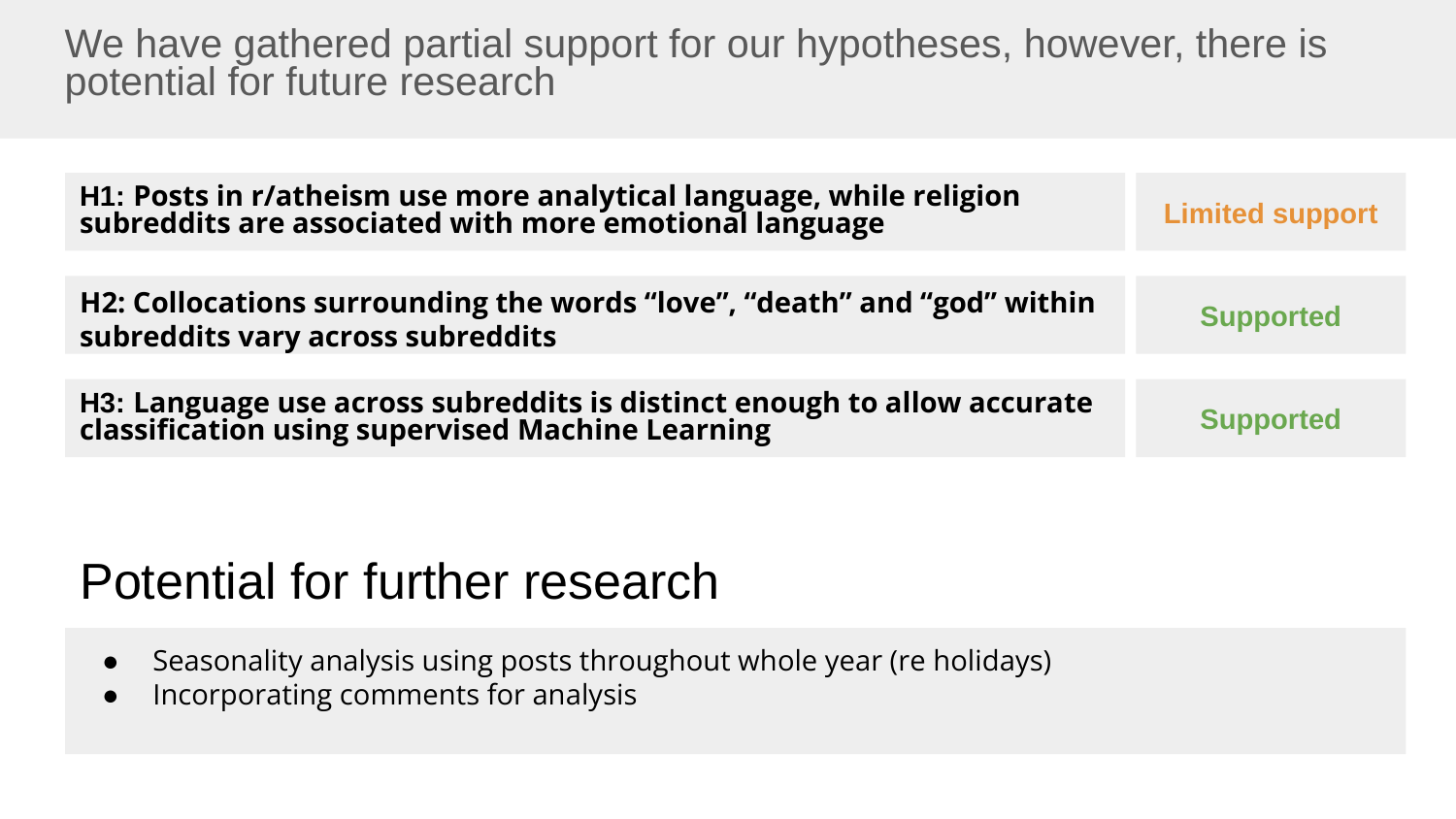

We have gathered partial support for our hypotheses, however, there is potential for future research
Limited support
H1: Posts in r/atheism use more analytical language, while religion subreddits are associated with more emotional language
Supported

H2: Collocations surrounding the words “love”, “death” and “god” within subreddits vary across subreddits

Supported
H3: Language use across subreddits is distinct enough to allow accurate classification using supervised Machine Learning
Potential for further research
Seasonality analysis using posts throughout whole year (re holidays)
Incorporating comments for analysis